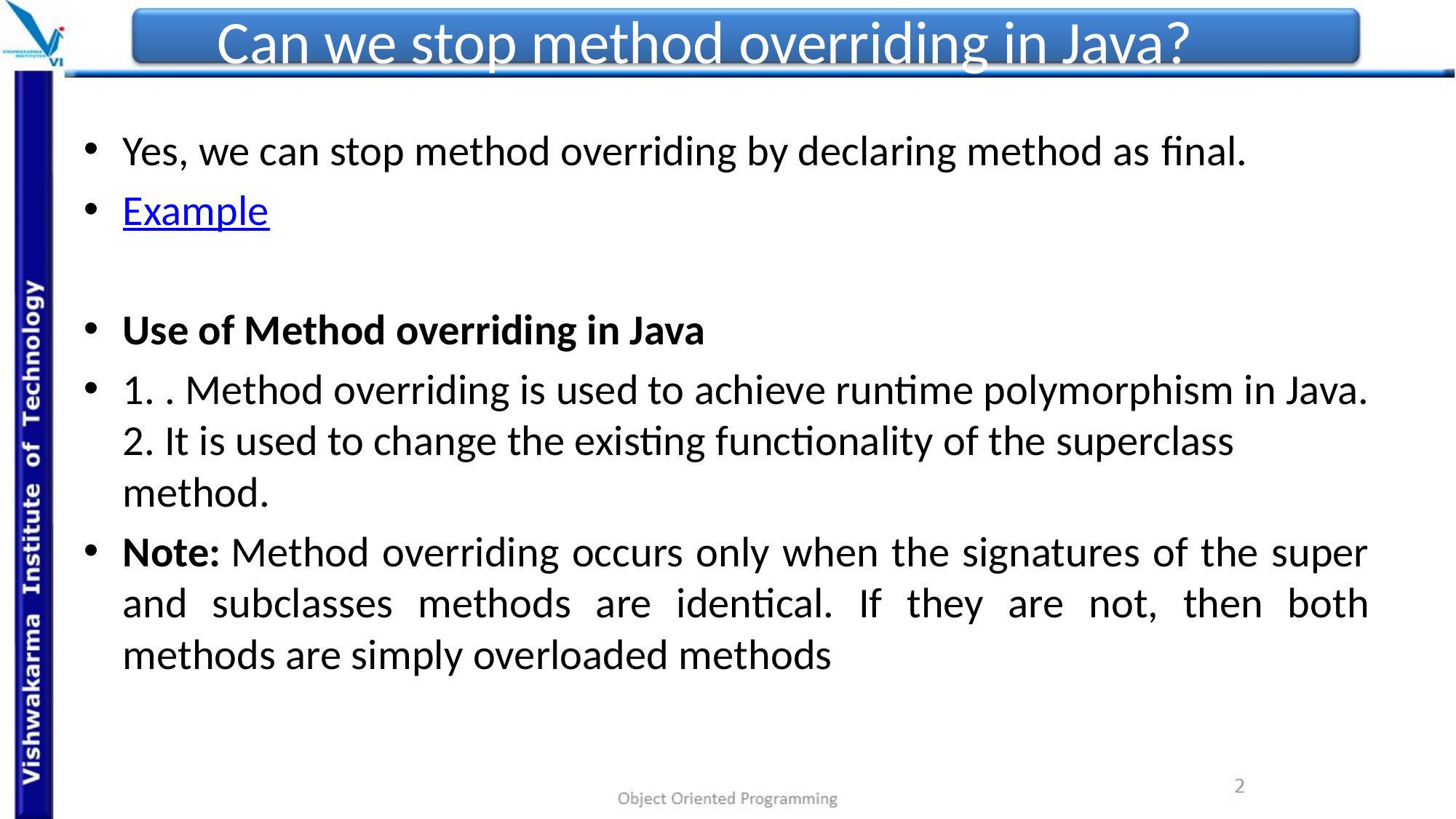

# Can we stop method overriding in Java?
Yes, we can stop method overriding by declaring method as final.
Example

Use of Method overriding in Java
1. . Method overriding is used to achieve runtime polymorphism in Java.
2. It is used to change the existing functionality of the superclass method.
Note: Method overriding occurs only when the signatures of the super and subclasses methods are identical. If they are not, then both methods are simply overloaded methods